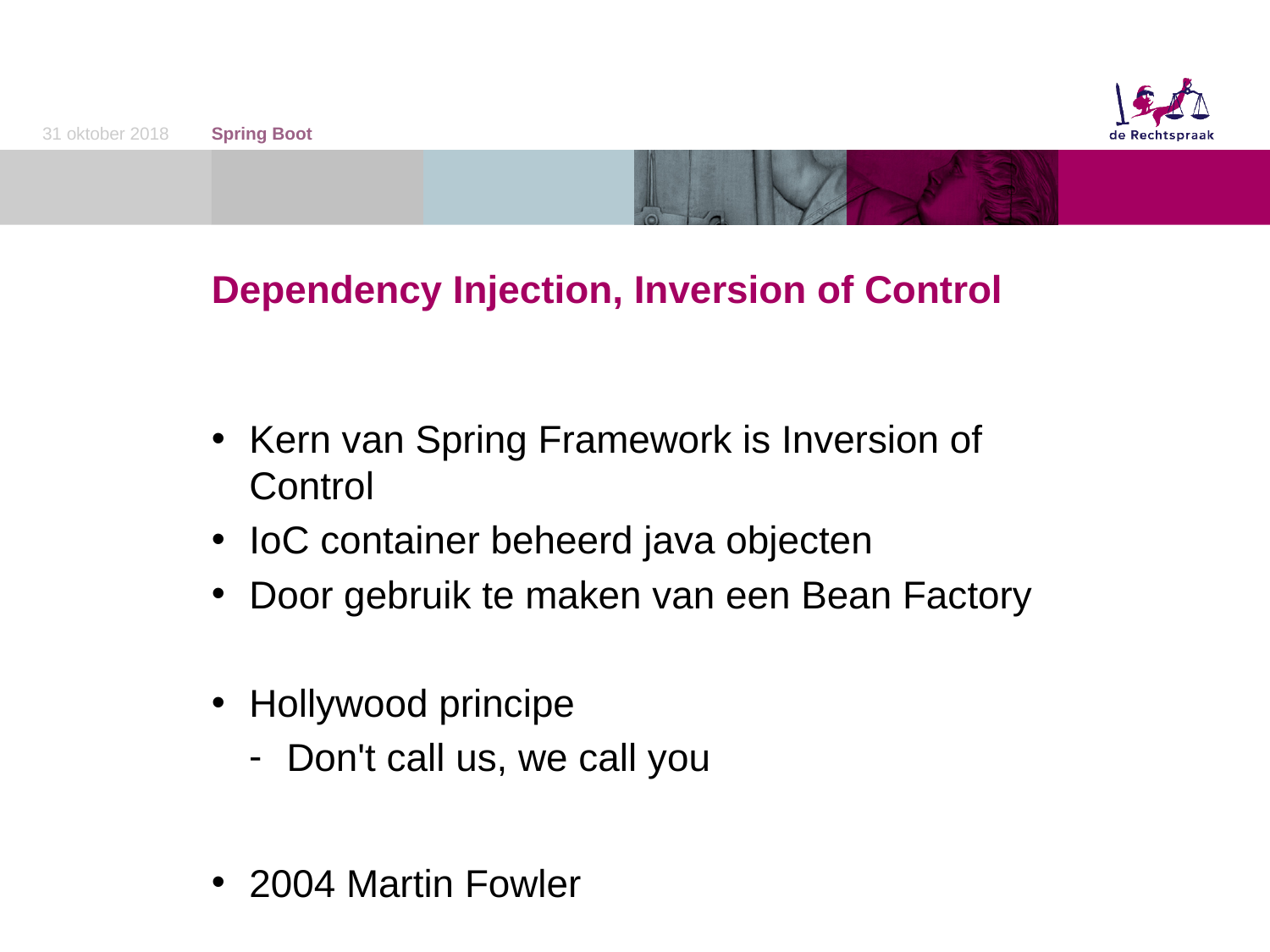

31 oktober 2018
Spring Boot
# Dependency Injection, Inversion of Control
Kern van Spring Framework is Inversion of Control
IoC container beheerd java objecten
Door gebruik te maken van een Bean Factory

Hollywood principe
Don't call us, we call you

2004 Martin Fowler

11